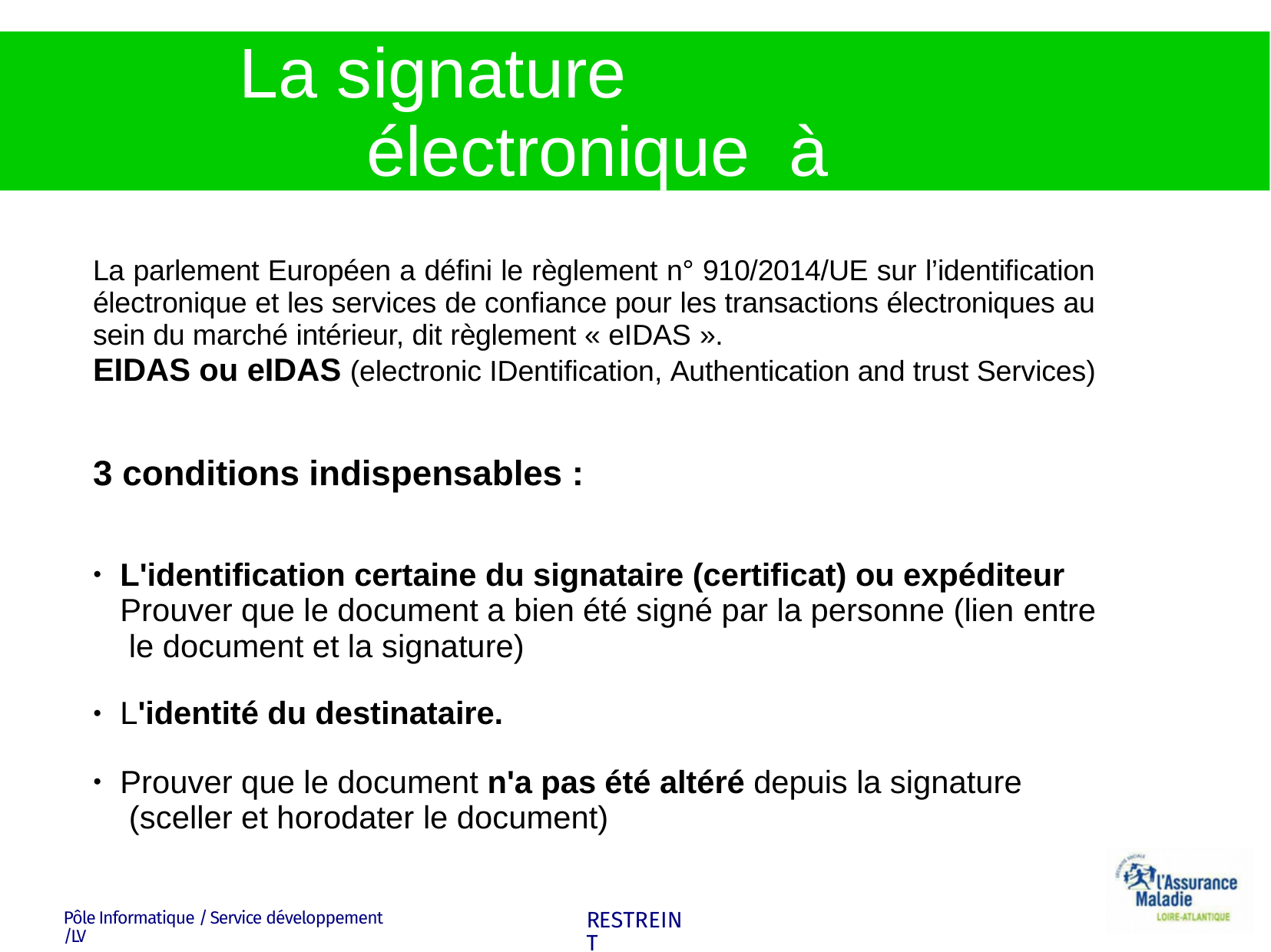

# La signature		électronique  à valeur	juridique

La parlement Européen a défini le règlement n° 910/2014/UE sur l’identification  électronique et les services de confiance pour les transactions électroniques au  sein du marché intérieur, dit règlement « eIDAS ».
EIDAS ou eIDAS (electronic IDentification, Authentication and trust Services)

3 conditions indispensables :
L'identification certaine du signataire (certificat) ou expéditeur  Prouver que le document a bien été signé par la personne (lien entre  le document et la signature)
●
L'identité du destinataire.
●
Prouver que le document n'a pas été altéré depuis la signature  (sceller et horodater le document)
●
Pôle Informatique / Service développement /LV
RESTREINT